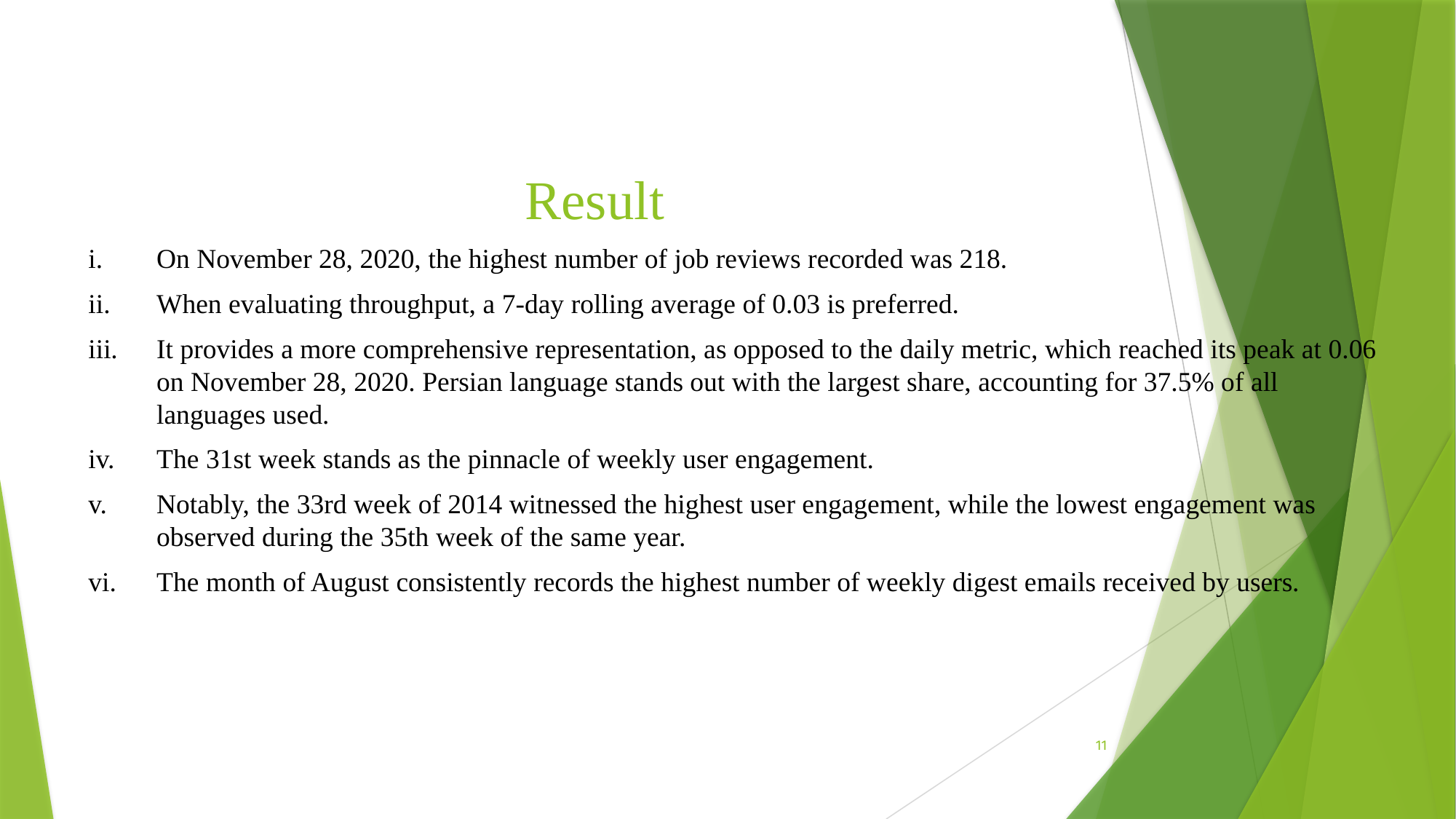

# Result
On November 28, 2020, the highest number of job reviews recorded was 218.
When evaluating throughput, a 7-day rolling average of 0.03 is preferred.
It provides a more comprehensive representation, as opposed to the daily metric, which reached its peak at 0.06 on November 28, 2020. Persian language stands out with the largest share, accounting for 37.5% of all languages used.
The 31st week stands as the pinnacle of weekly user engagement.
Notably, the 33rd week of 2014 witnessed the highest user engagement, while the lowest engagement was observed during the 35th week of the same year.
The month of August consistently records the highest number of weekly digest emails received by users.
11